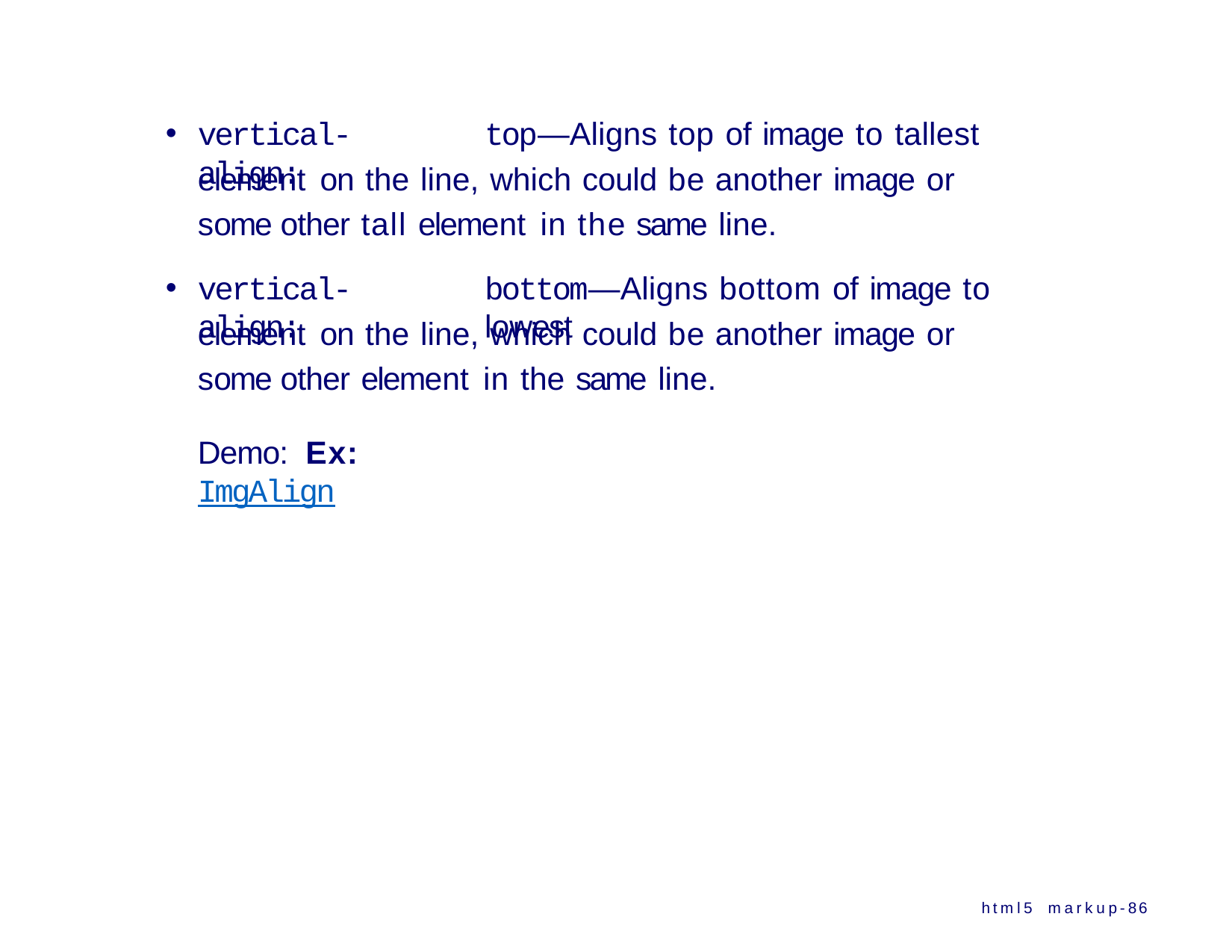

vertical-align:
top—Aligns top of image to tallest
element on the line, which could be another image or some other tall element in the same line.
vertical-align:
bottom—Aligns bottom of image to lowest
element on the line, which could be another image or some other element in the same line.
Demo:  Ex:  ImgAlign
html5  markup-86